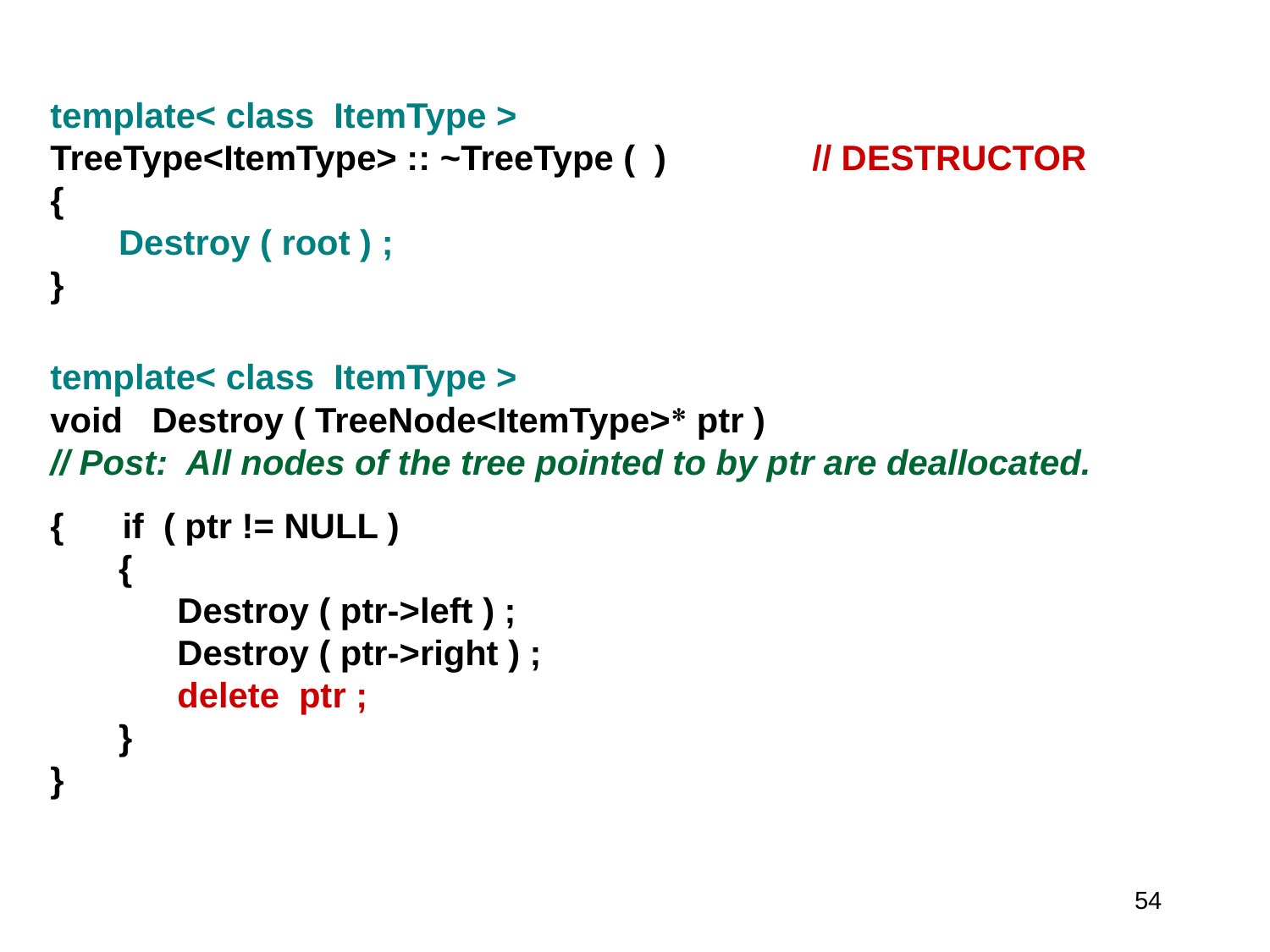

template< class  ItemType >
TreeType<ItemType> :: ~TreeType (  )		// DESTRUCTOR
{
       Destroy ( root ) ;
}

template< class  ItemType >
void   Destroy ( TreeNode<ItemType>* ptr )
// Post:  All nodes of the tree pointed to by ptr are deallocated.

{      if  ( ptr != NULL )
       {
	Destroy ( ptr->left ) ;
	Destroy ( ptr->right ) ;
	delete  ptr ;
       }
}
54